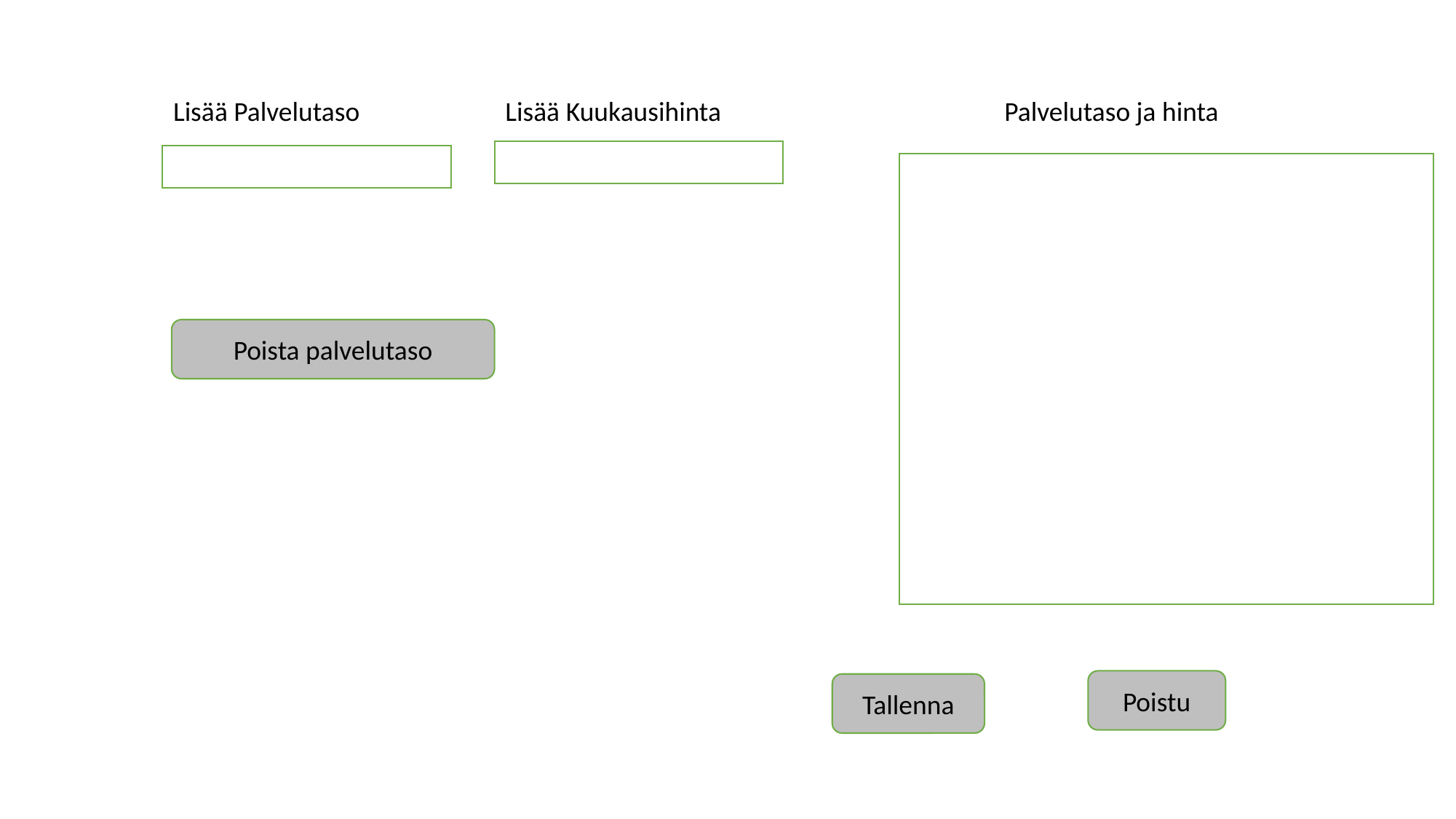

Lisää Palvelutaso
Lisää Kuukausihinta
Palvelutaso ja hinta

Poista palvelutaso
Poistu
Tallenna